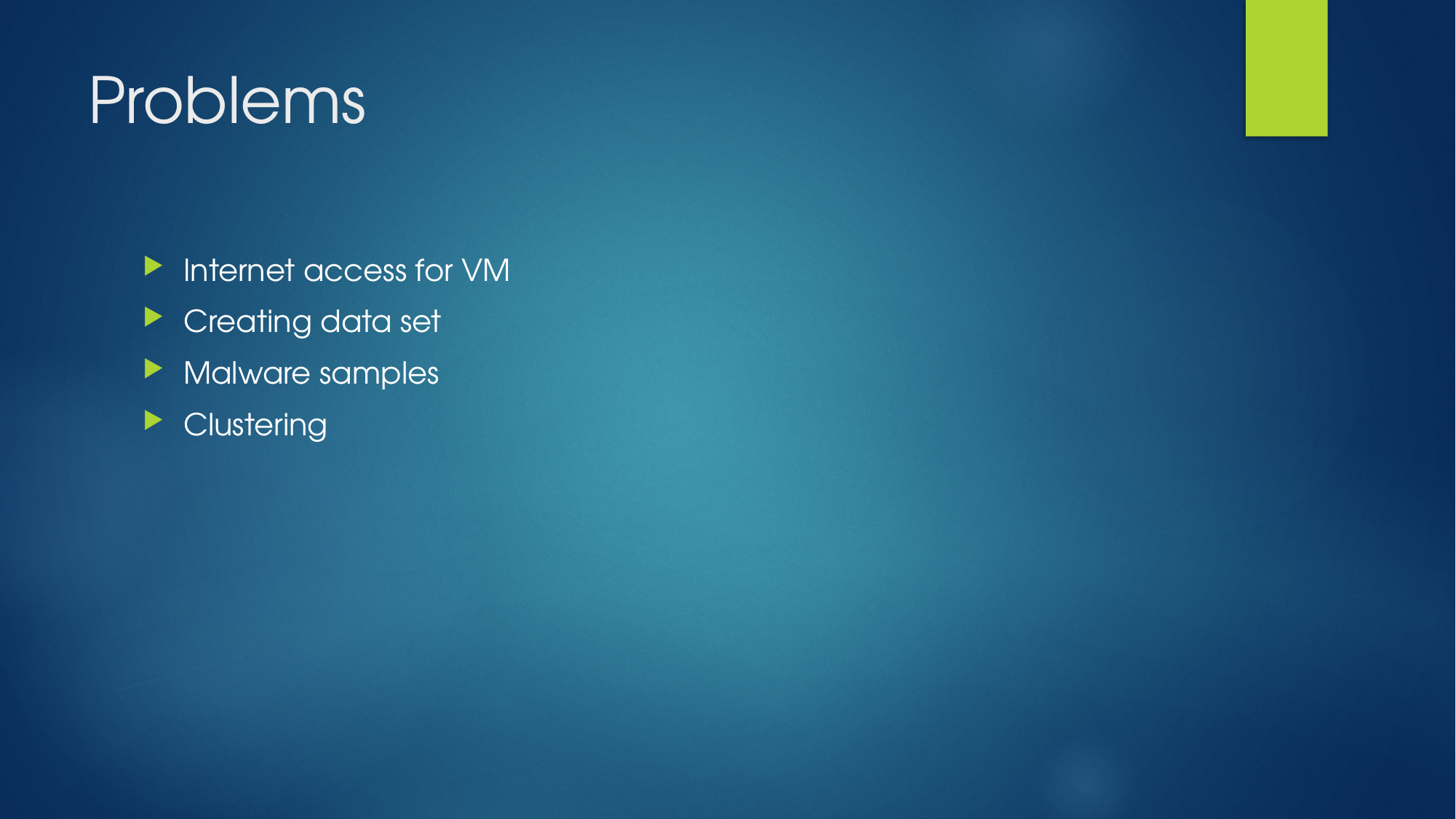

# Problems
Internet access for VM
Creating data set
Malware samples
Clustering